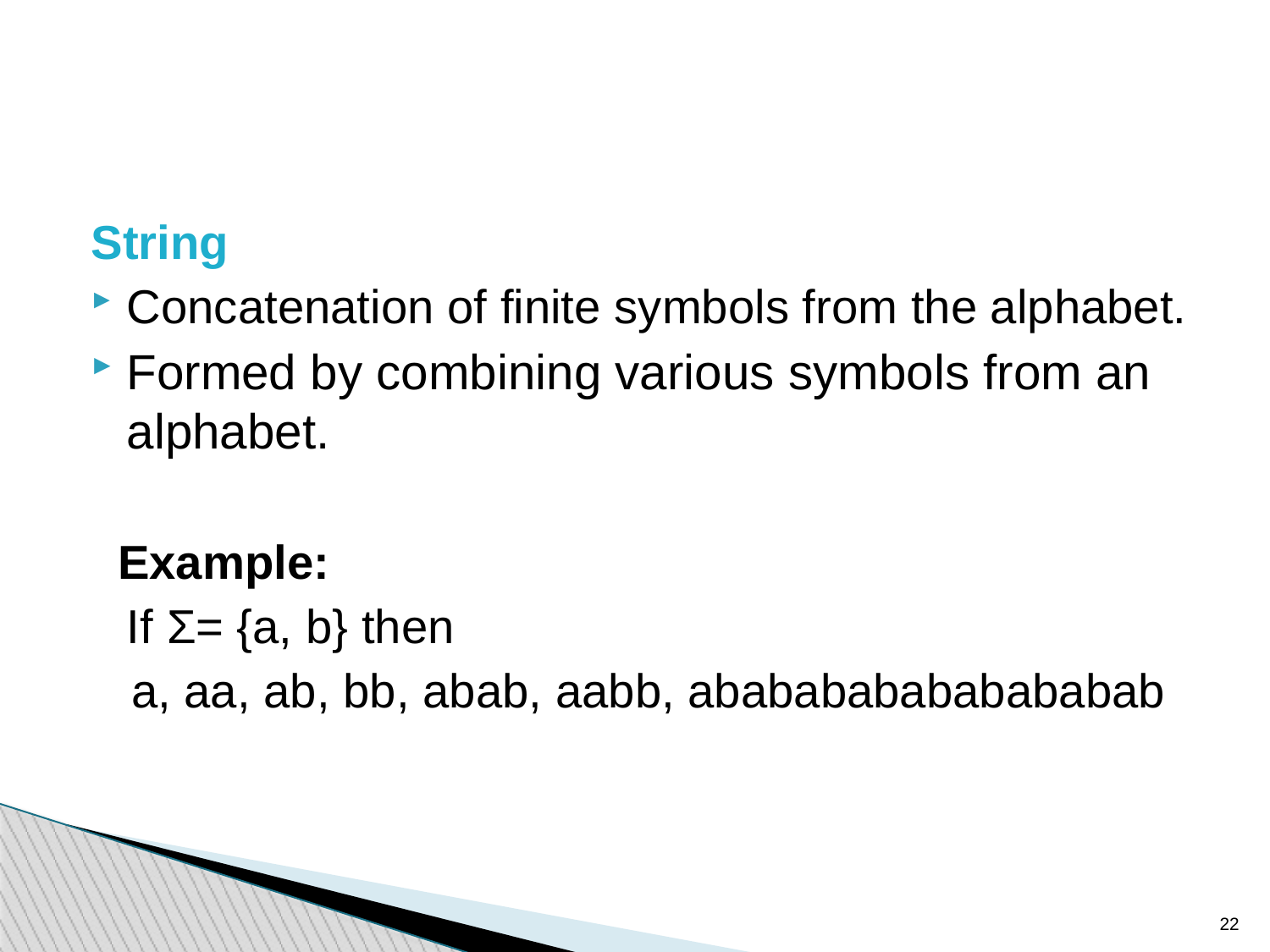

String
Concatenation of finite symbols from the alphabet.
Formed by combining various symbols from an alphabet.

  Example:
	If Σ= {a, b} then
   a, aa, ab, bb, abab, aabb, ababababababababab

22